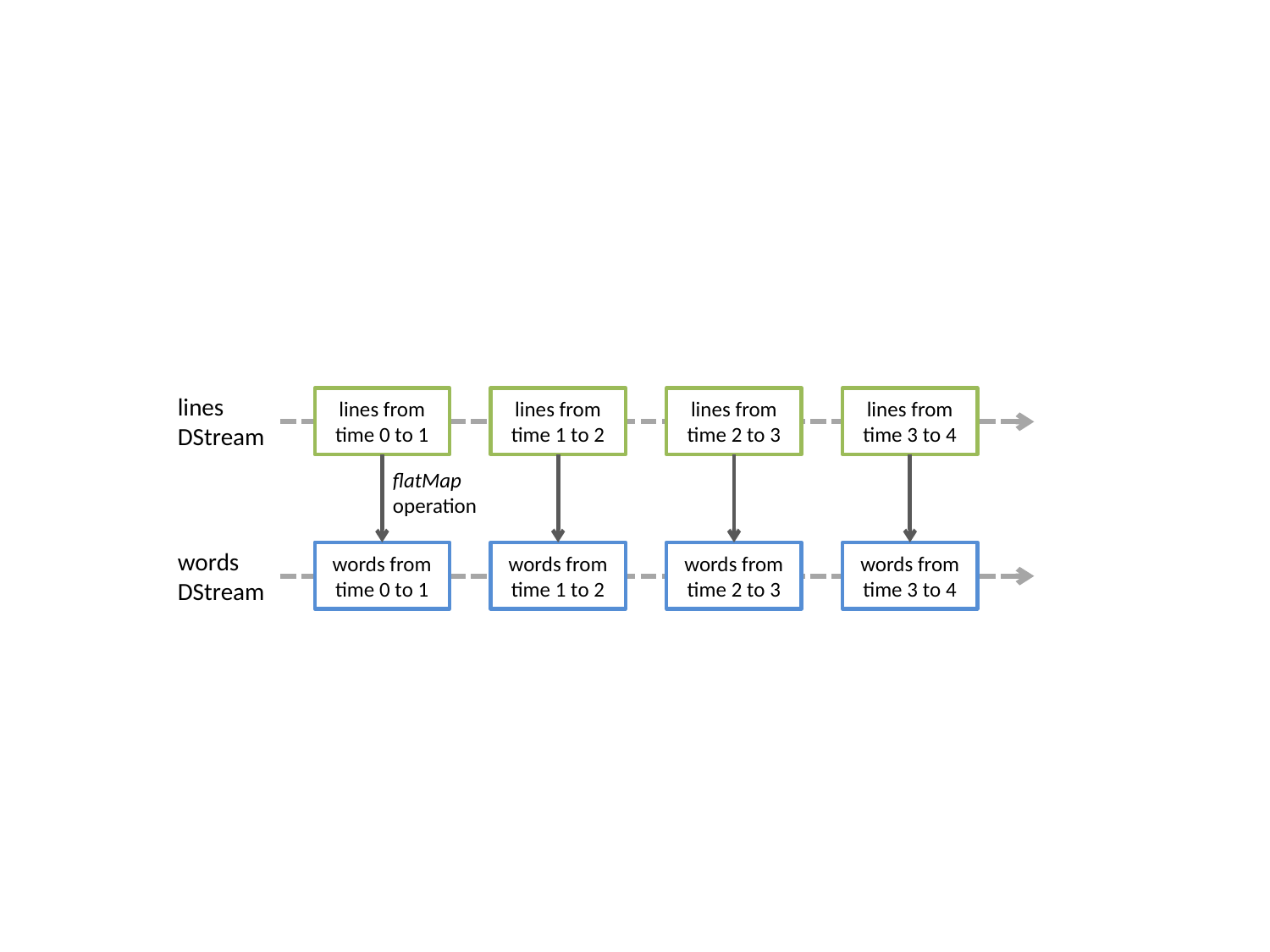

lines
DStream
lines from time 0 to 1
lines from time 1 to 2
lines from time 2 to 3
lines from time 3 to 4
flatMap
operation
words DStream
words from time 0 to 1
words from time 1 to 2
words from time 2 to 3
words from time 3 to 4